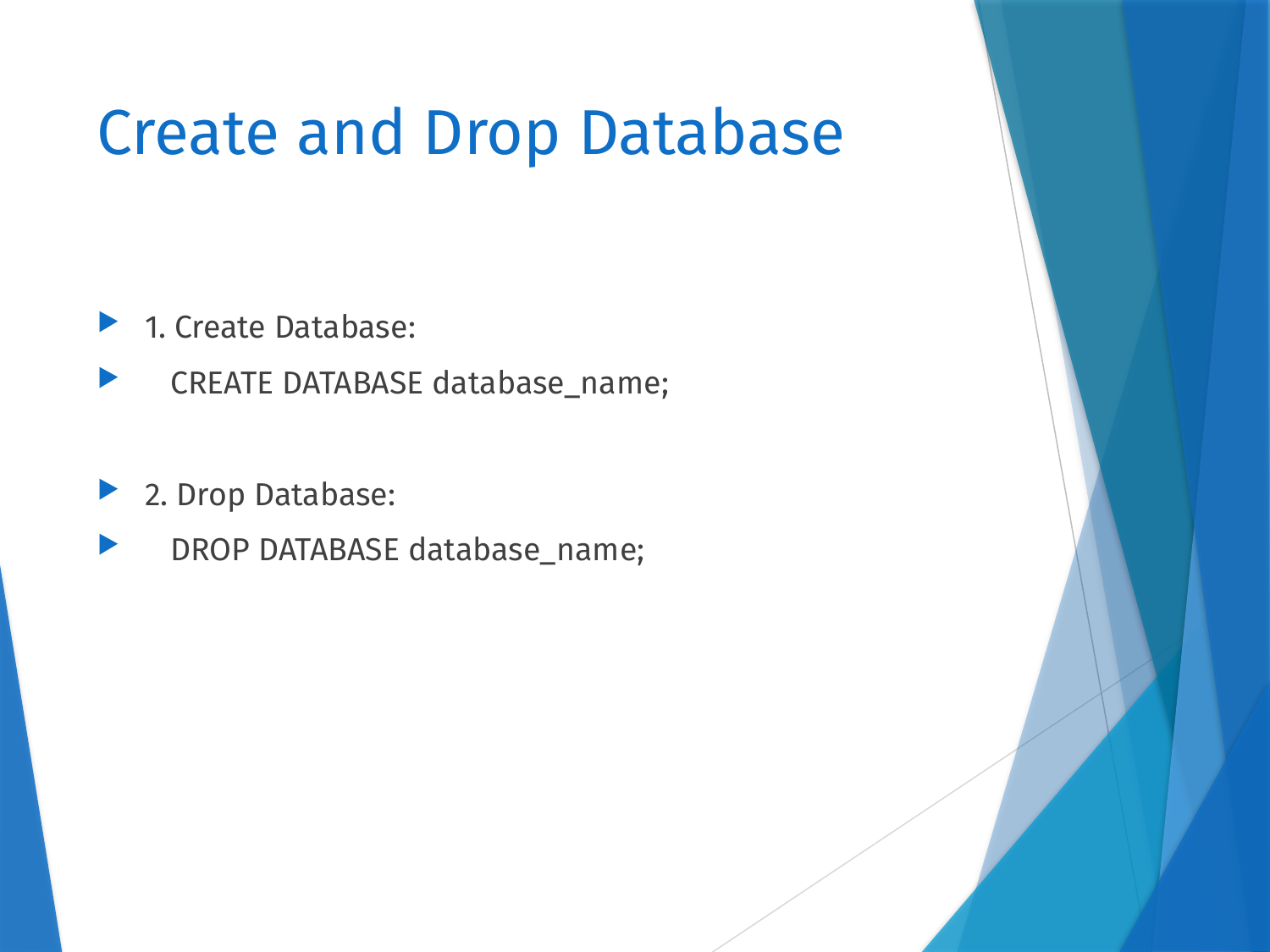

# Create and Drop Database
1. Create Database:
   CREATE DATABASE database_name;

2. Drop Database:
   DROP DATABASE database_name;